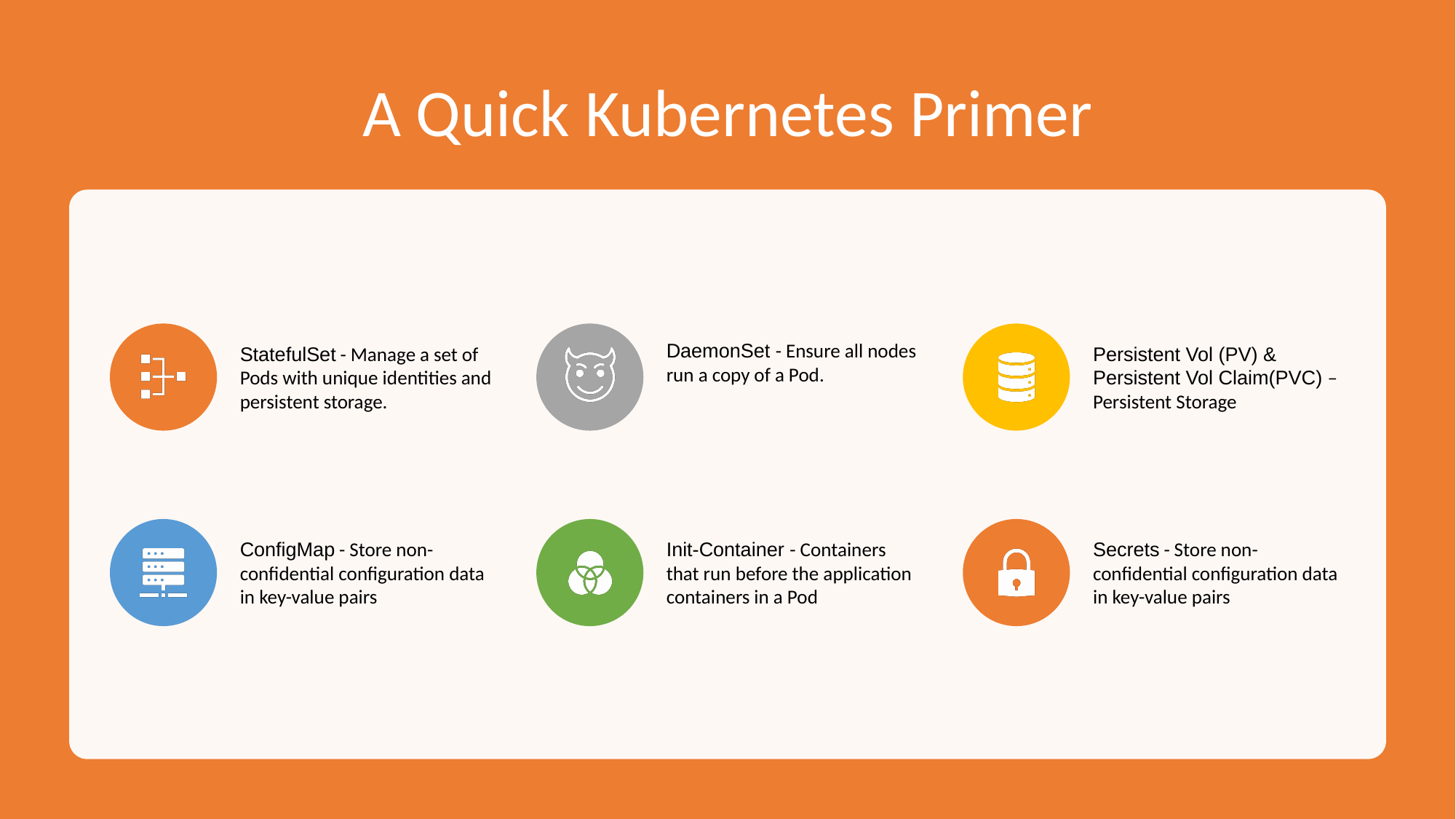

# A Quick Kubernetes Primer

StatefulSet - Manage a set of Pods with unique identities and persistent storage.

DaemonSet - Ensure all nodes run a copy of a Pod.

Persistent Vol (PV) & Persistent Vol Claim(PVC) – Persistent Storage

ConfigMap - Store non-confidential configuration data in key-value pairs

Init-Container - Containers that run before the application containers in a Pod

Secrets - Store non-confidential configuration data in key-value pairs